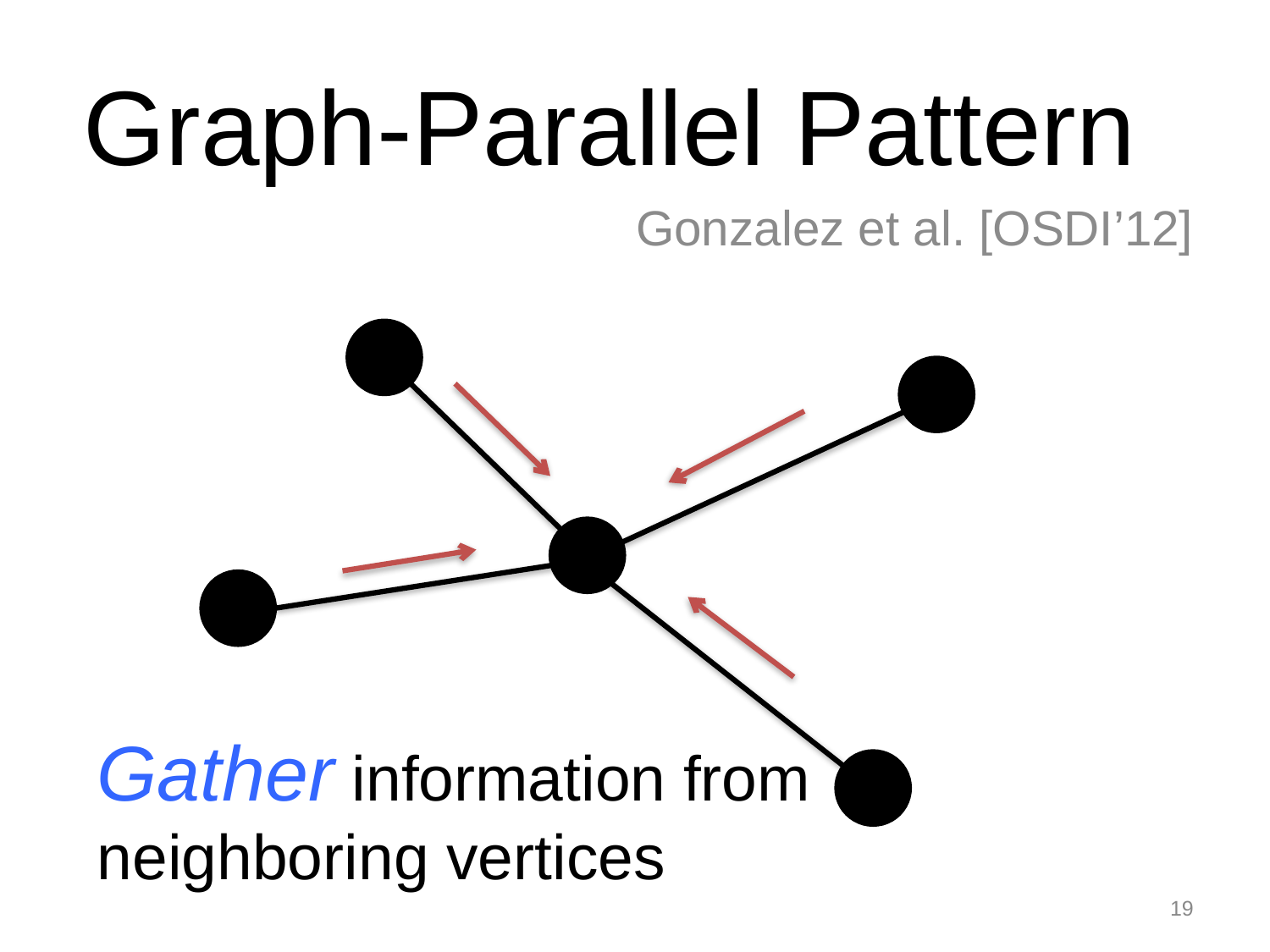

Graph-Parallel Pattern
Gonzalez et al. [OSDI’12]

Gather information from
neighboring vertices

19